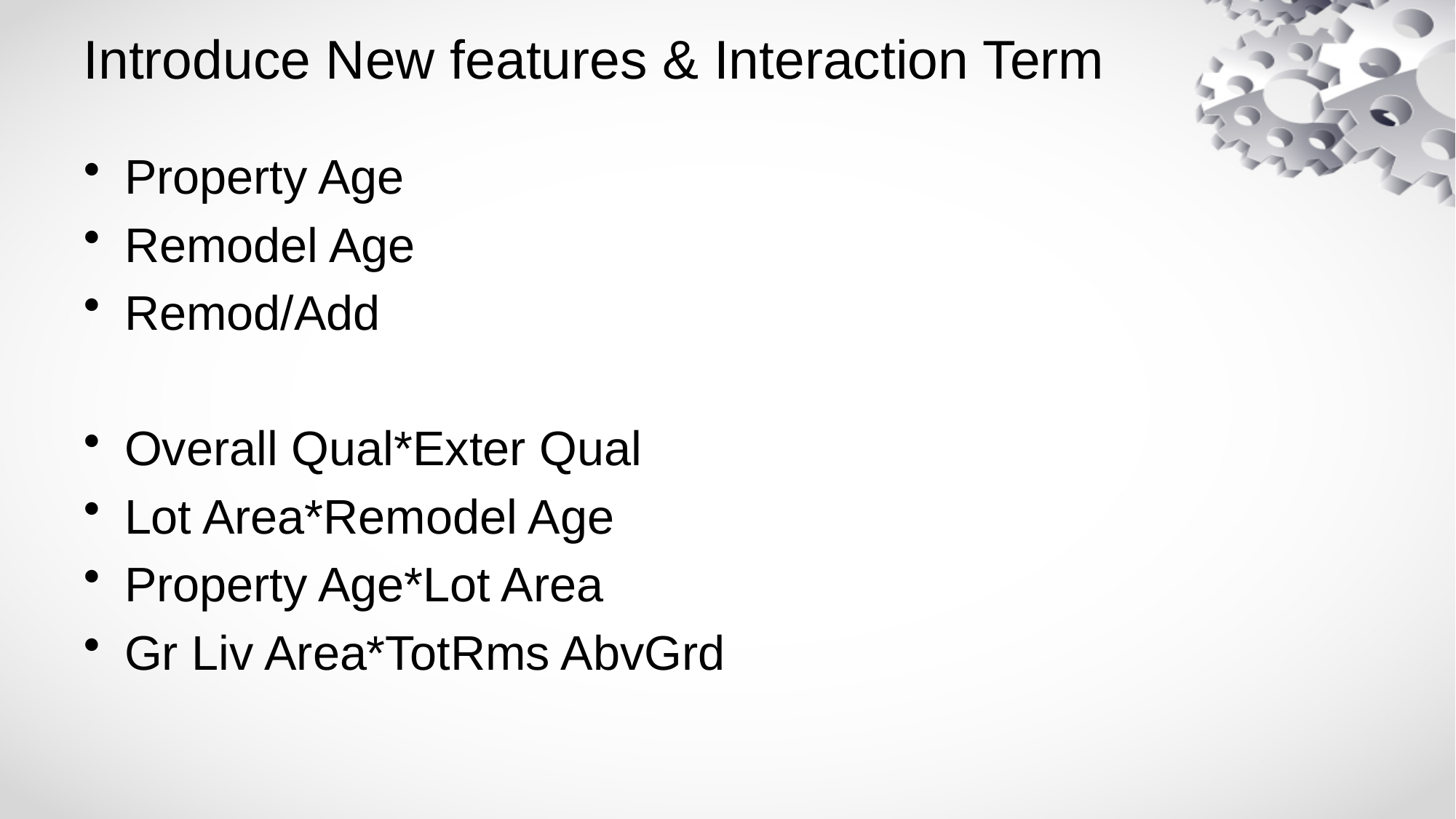

# Introduce New features & Interaction Term
Property Age
Remodel Age
Remod/Add

Overall Qual*Exter Qual
Lot Area*Remodel Age
Property Age*Lot Area
Gr Liv Area*TotRms AbvGrd